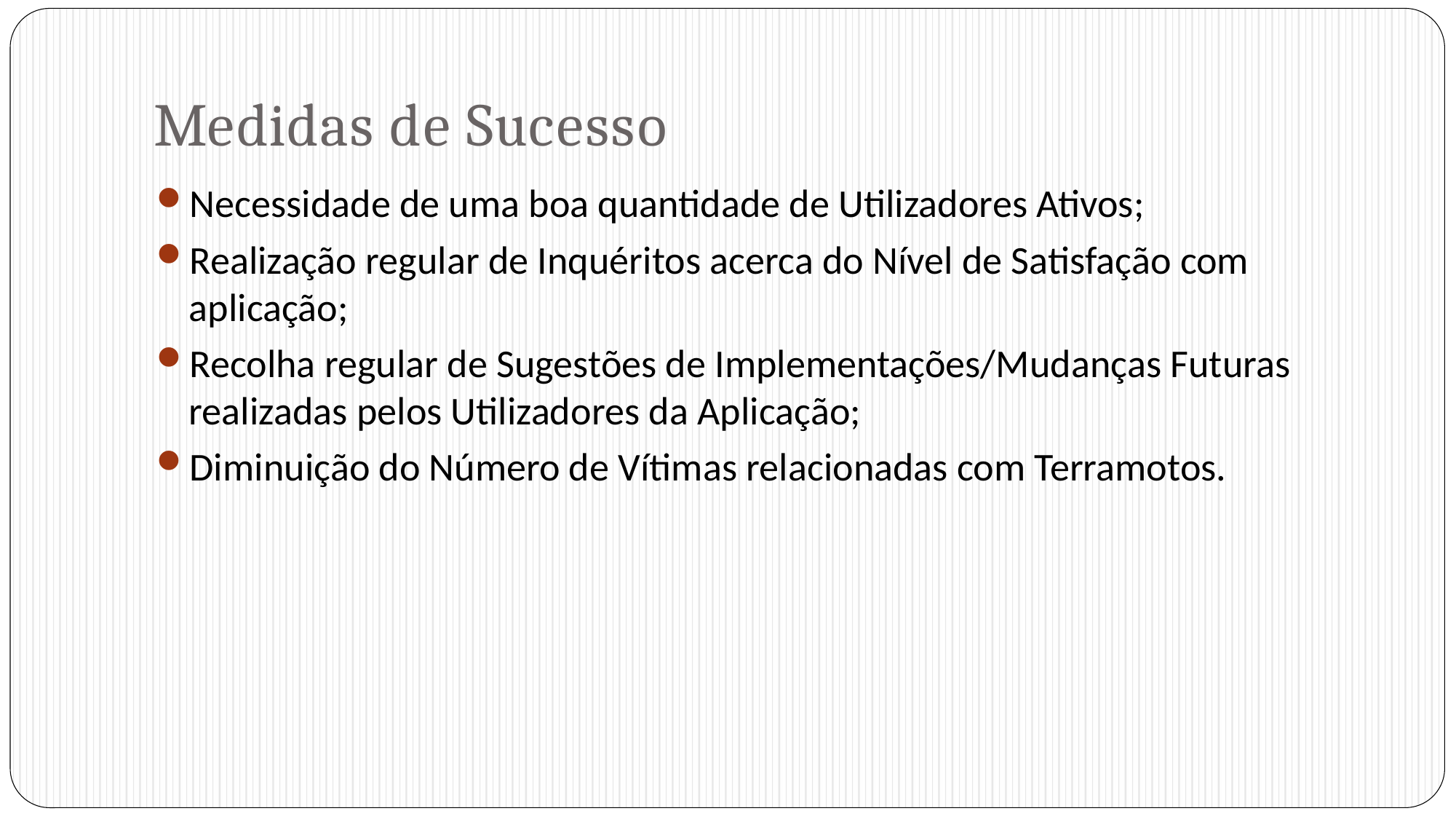

# Medidas de Sucesso
Necessidade de uma boa quantidade de Utilizadores Ativos;
Realização regular de Inquéritos acerca do Nível de Satisfação com aplicação;
Recolha regular de Sugestões de Implementações/Mudanças Futuras realizadas pelos Utilizadores da Aplicação;
Diminuição do Número de Vítimas relacionadas com Terramotos.